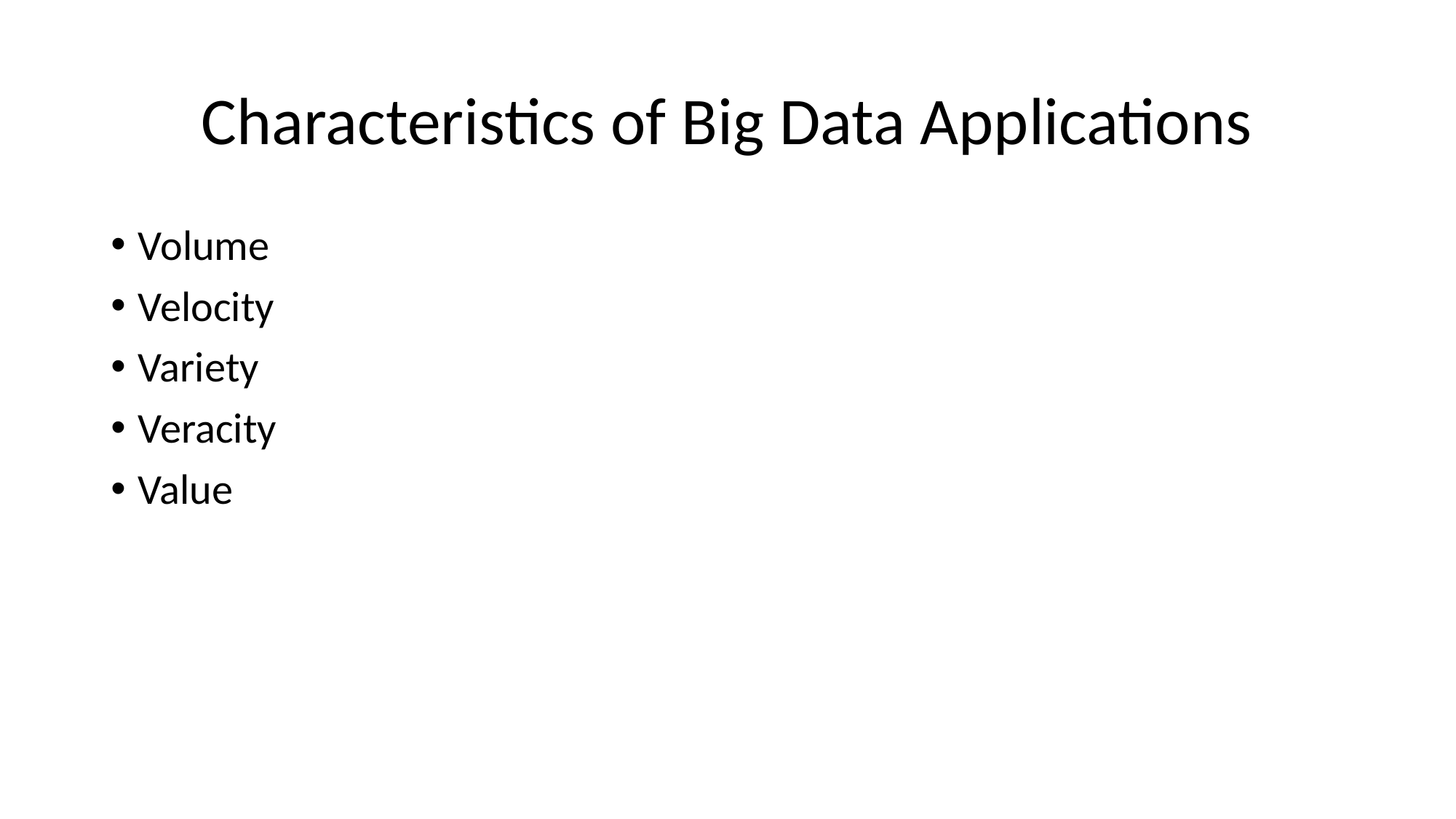

# Characteristics of Big Data Applications
Volume
Velocity
Variety
Veracity
Value